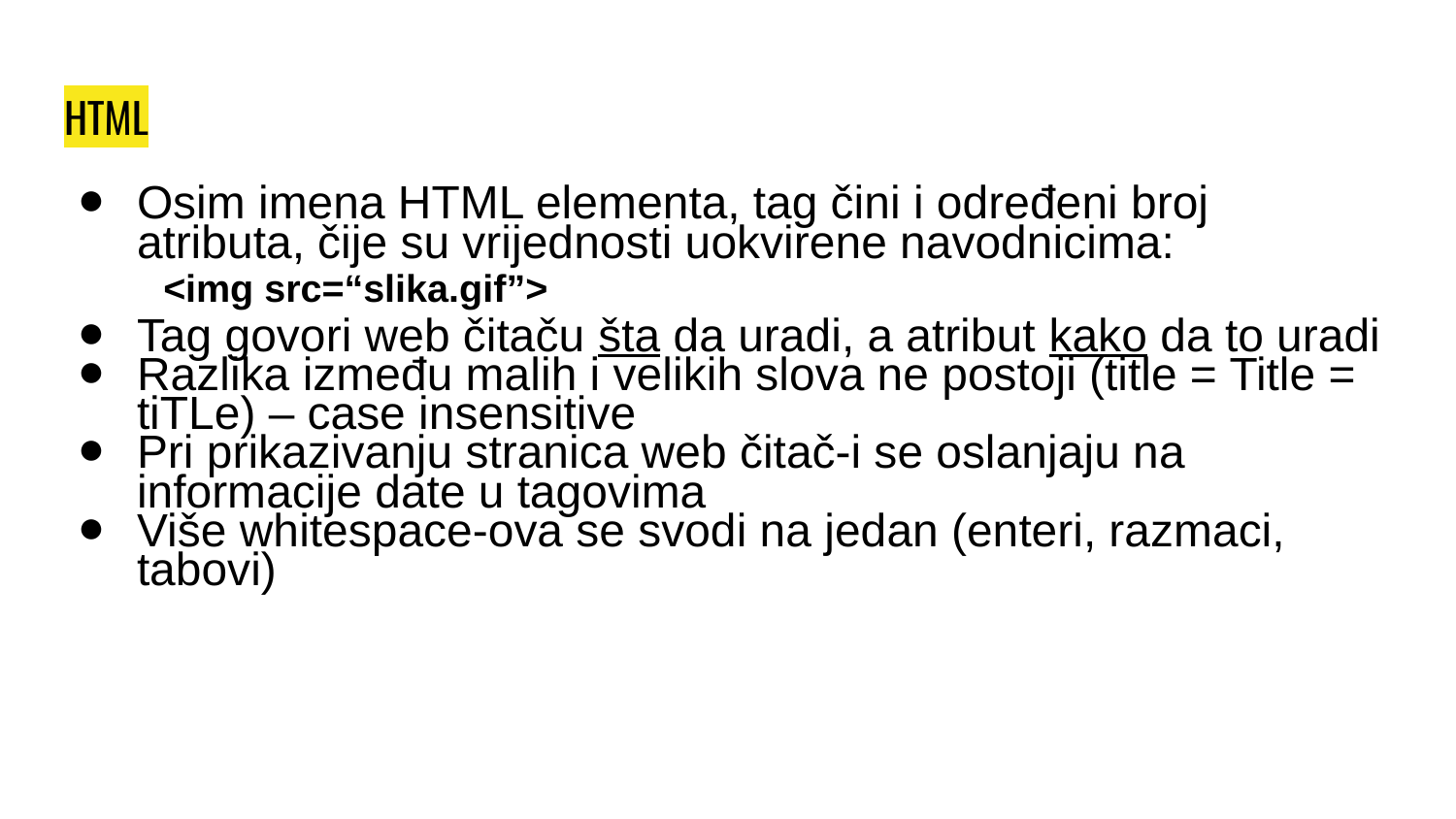

# HTML
Osim imena HTML elementa, tag čini i određeni broj atributa, čije su vrijednosti uokvirene navodnicima:
<img src=“slika.gif”>
Tag govori web čitaču šta da uradi, a atribut kako da to uradi
Razlika između malih i velikih slova ne postoji (title = Title = tiTLe) – case insensitive
Pri prikazivanju stranica web čitač-i se oslanjaju na informacije date u tagovima
Više whitespace-ova se svodi na jedan (enteri, razmaci, tabovi)